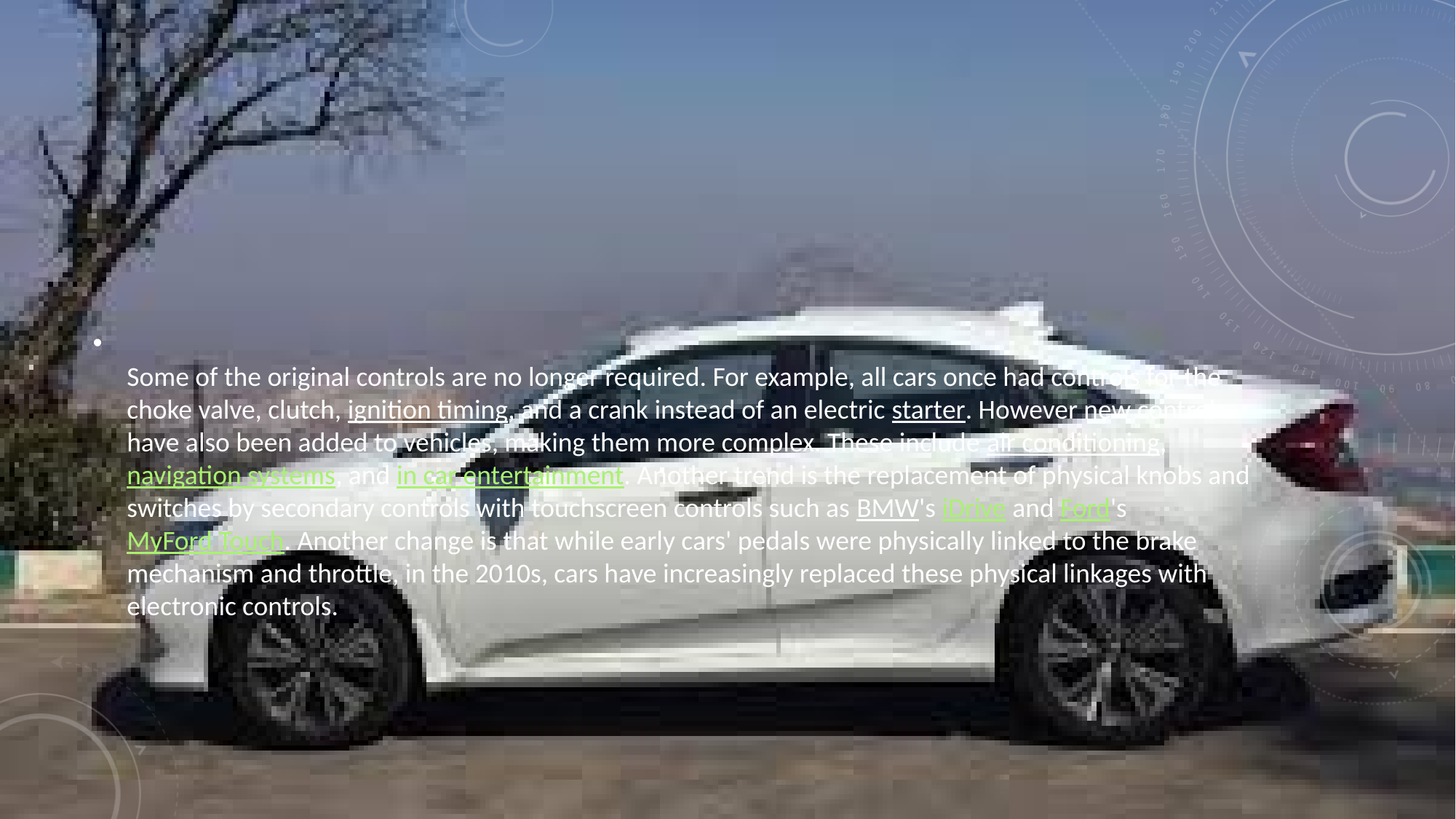

#
Some of the original controls are no longer required. For example, all cars once had controls for the choke valve, clutch, ignition timing, and a crank instead of an electric starter. However new controls have also been added to vehicles, making them more complex. These include air conditioning, navigation systems, and in car entertainment. Another trend is the replacement of physical knobs and switches by secondary controls with touchscreen controls such as BMW's iDrive and Ford's MyFord Touch. Another change is that while early cars' pedals were physically linked to the brake mechanism and throttle, in the 2010s, cars have increasingly replaced these physical linkages with electronic controls.